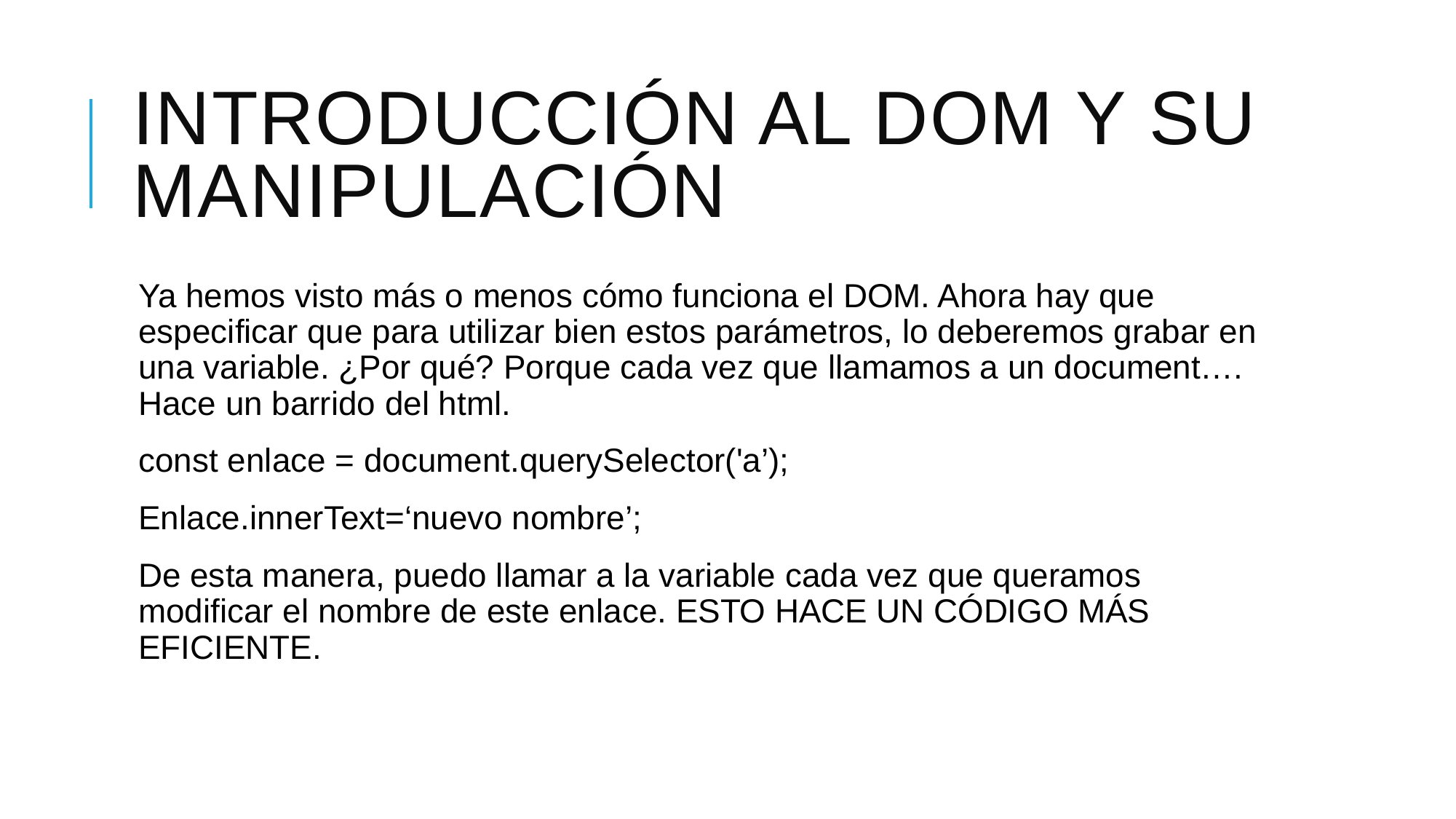

# INTRODUCCIÓN AL DOM Y SU MANIPULACIÓN
Ya hemos visto más o menos cómo funciona el DOM. Ahora hay que especificar que para utilizar bien estos parámetros, lo deberemos grabar en una variable. ¿Por qué? Porque cada vez que llamamos a un document…. Hace un barrido del html.
const enlace = document.querySelector('a’);
Enlace.innerText=‘nuevo nombre’;
De esta manera, puedo llamar a la variable cada vez que queramos modificar el nombre de este enlace. ESTO HACE UN CÓDIGO MÁS EFICIENTE.